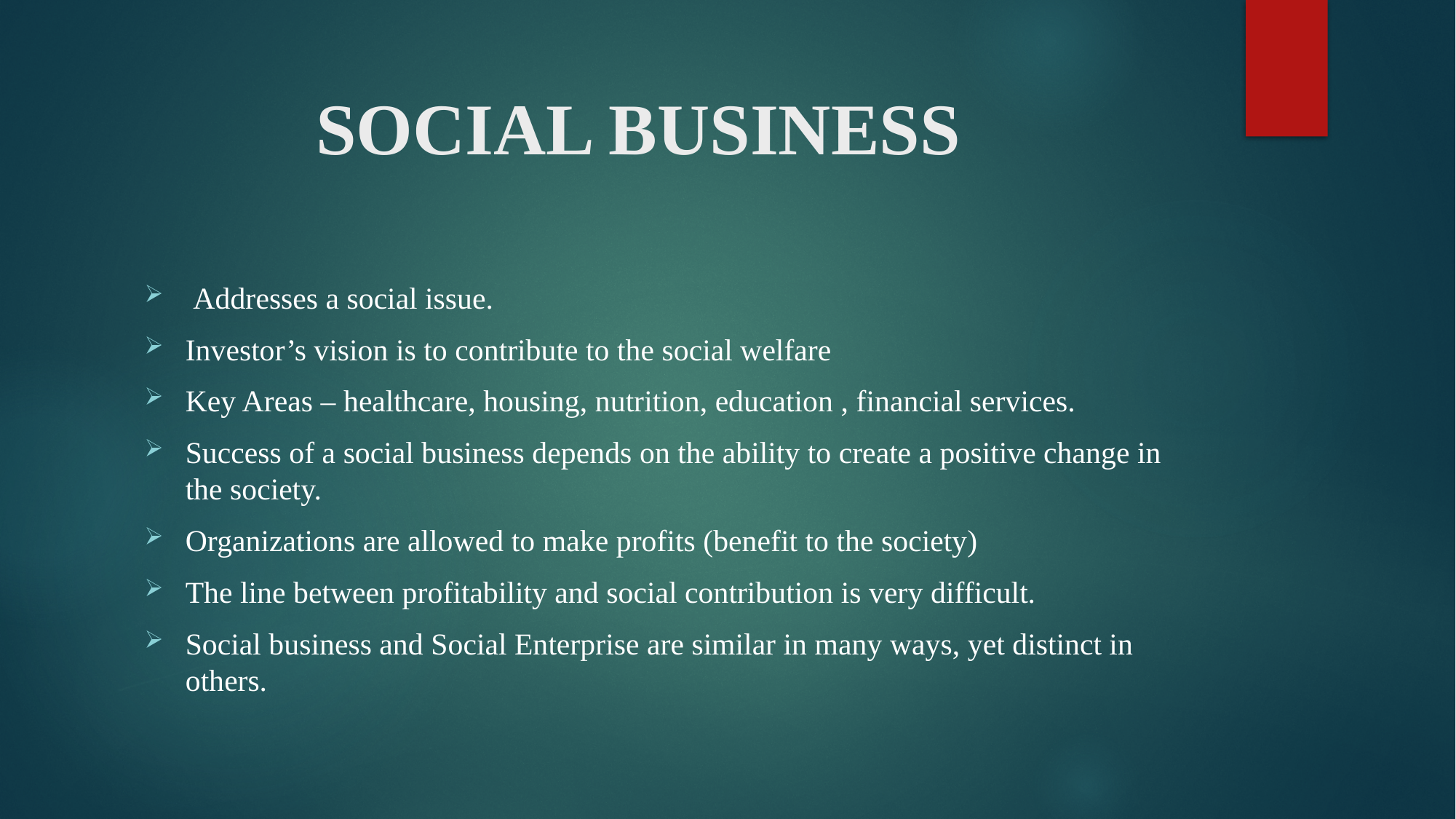

# SOCIAL BUSINESS

 Addresses a social issue.
Investor’s vision is to contribute to the social welfare
Key Areas – healthcare, housing, nutrition, education , financial services.
Success of a social business depends on the ability to create a positive change in the society.
Organizations are allowed to make profits (benefit to the society)
The line between profitability and social contribution is very difficult.
Social business and Social Enterprise are similar in many ways, yet distinct in others.